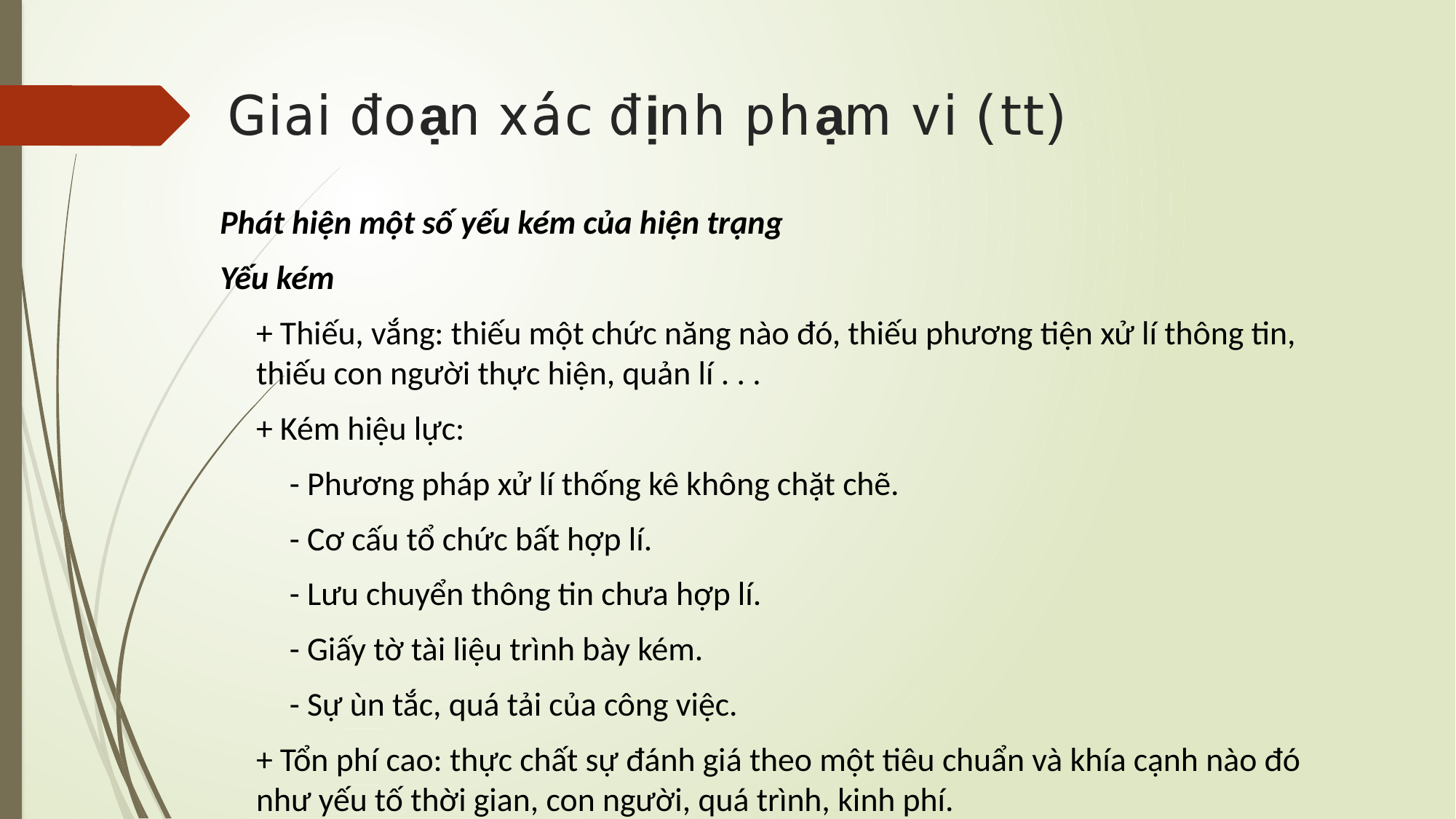

# Giai đoạn xác định phạm vi (tt)
Phát hiện một số yếu kém của hiện trạng
Yếu kém
+ Thiếu, vắng: thiếu một chức năng nào đó, thiếu phương tiện xử lí thông tin, thiếu con người thực hiện, quản lí . . .
+ Kém hiệu lực:
- Phương pháp xử lí thống kê không chặt chẽ.
- Cơ cấu tổ chức bất hợp lí.
- Lưu chuyển thông tin chưa hợp lí.
- Giấy tờ tài liệu trình bày kém.
- Sự ùn tắc, quá tải của công việc.
+ Tổn phí cao: thực chất sự đánh giá theo một tiêu chuẩn và khía cạnh nào đó như yếu tố thời gian, con người, quá trình, kinh phí.